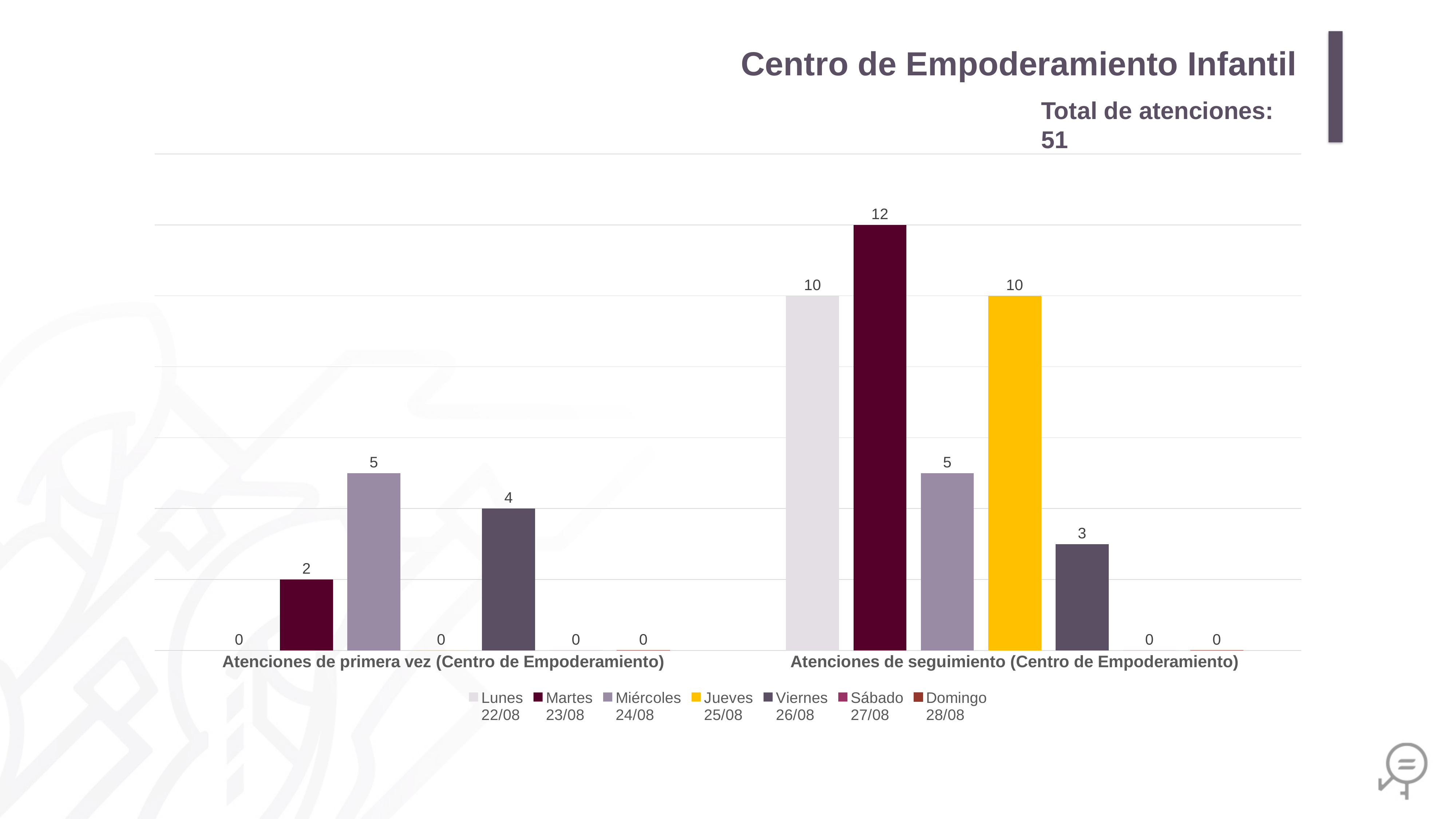

Centro de Empoderamiento Infantil
Total de atenciones: 51

### Chart

| Category | Lunes
22/08 | Martes
23/08 | Miércoles
24/08 | Jueves
25/08 | Viernes
26/08 | Sábado
27/08 | Domingo
28/08 |
|---|---|---|---|---|---|---|---|
|  Atenciones de primera vez (Centro de Empoderamiento) | 0.0 | 2.0 | 5.0 | 0.0 | 4.0 | 0.0 | 0.0 |
| Atenciones de seguimiento (Centro de Empoderamiento) | 10.0 | 12.0 | 5.0 | 10.0 | 3.0 | 0.0 | 0.0 |